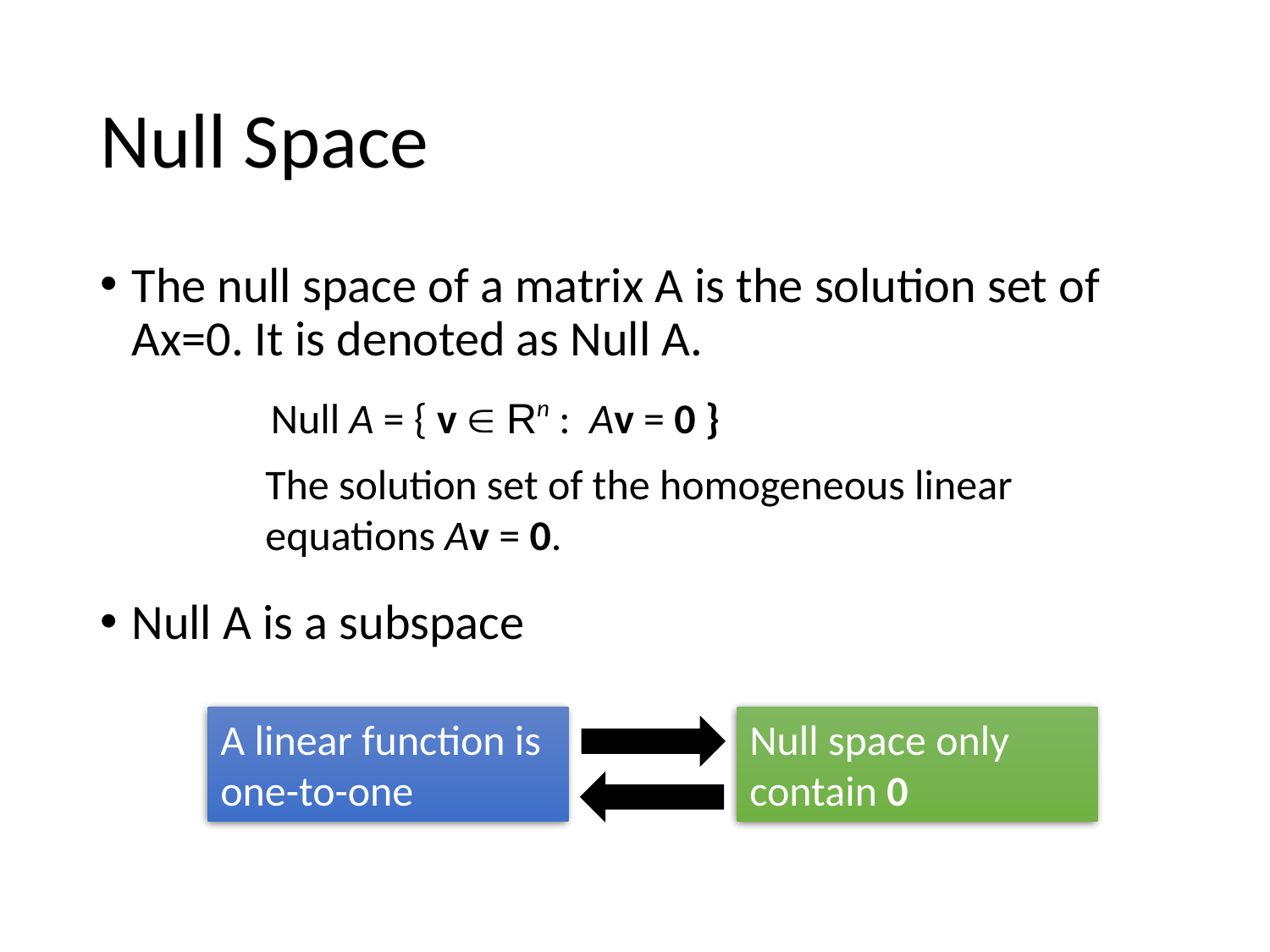

# Null Space
The null space of a matrix A is the solution set of Ax=0. It is denoted as Null A.

Null A is a subspace
Null A = { v ∈ Rn :  Av = 0 }
The solution set of the homogeneous linear equations Av = 0.
Null space only contain 0
A linear function is one-to-one